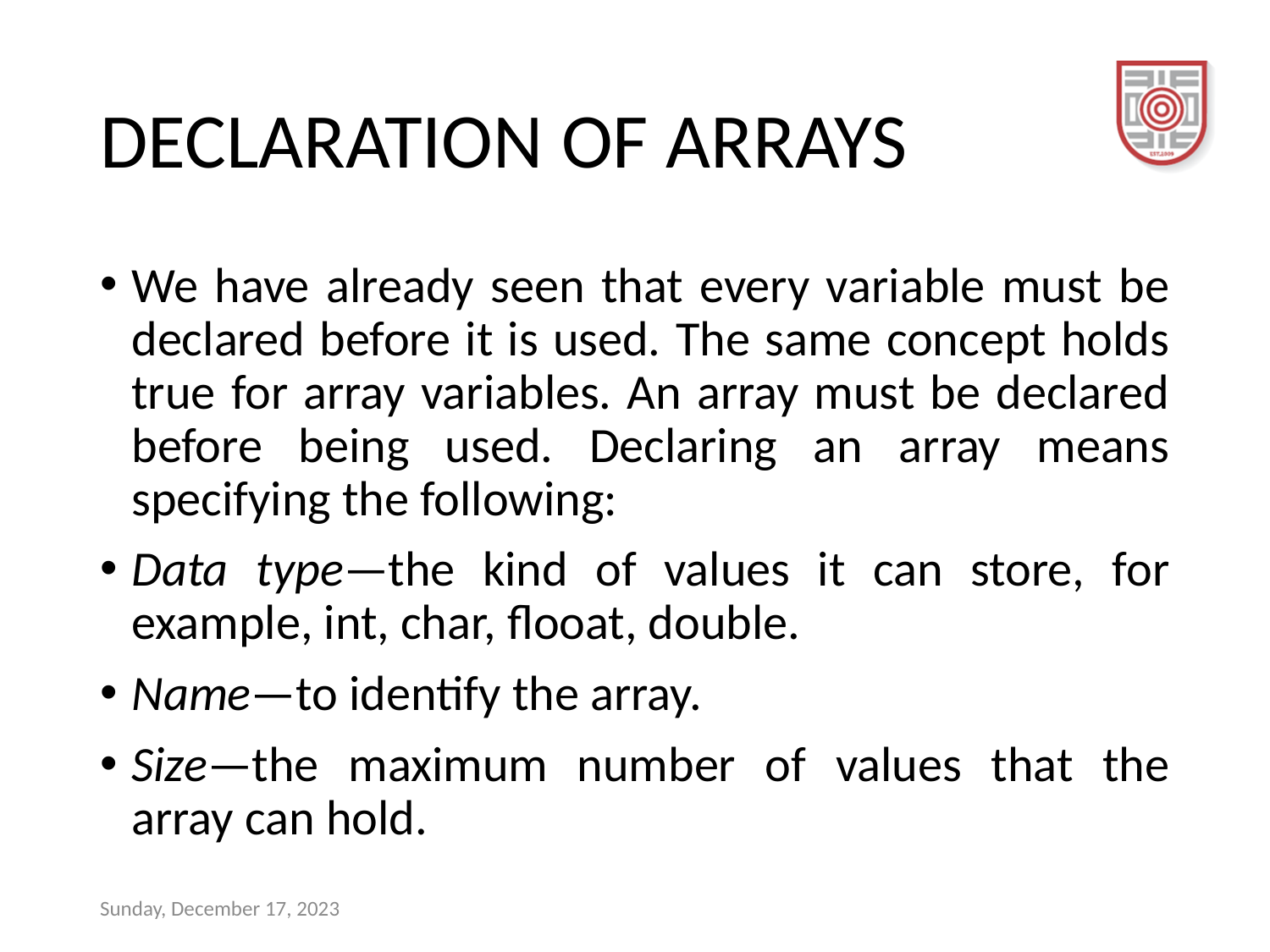

# DECLARATION OF ARRAYS
We have already seen that every variable must be declared before it is used. The same concept holds true for array variables. An array must be declared before being used. Declaring an array means specifying the following:
Data type—the kind of values it can store, for example, int, char, flooat, double.
Name—to identify the array.
Size—the maximum number of values that the array can hold.
Sunday, December 17, 2023